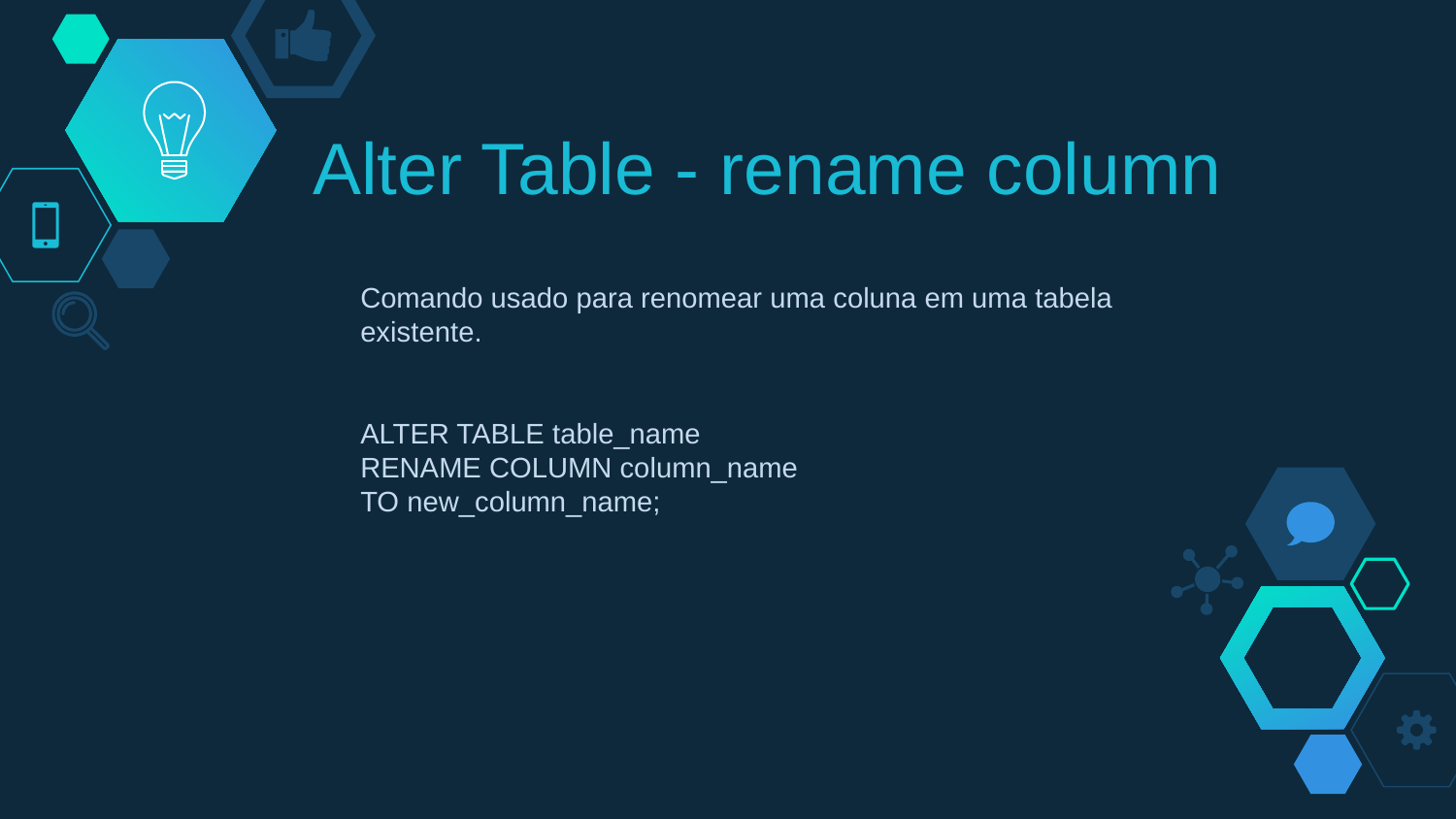

# Alter Table - rename column

Comando usado para renomear uma coluna em uma tabela existente.

ALTER TABLE table_name
RENAME COLUMN column_name
TO new_column_name;